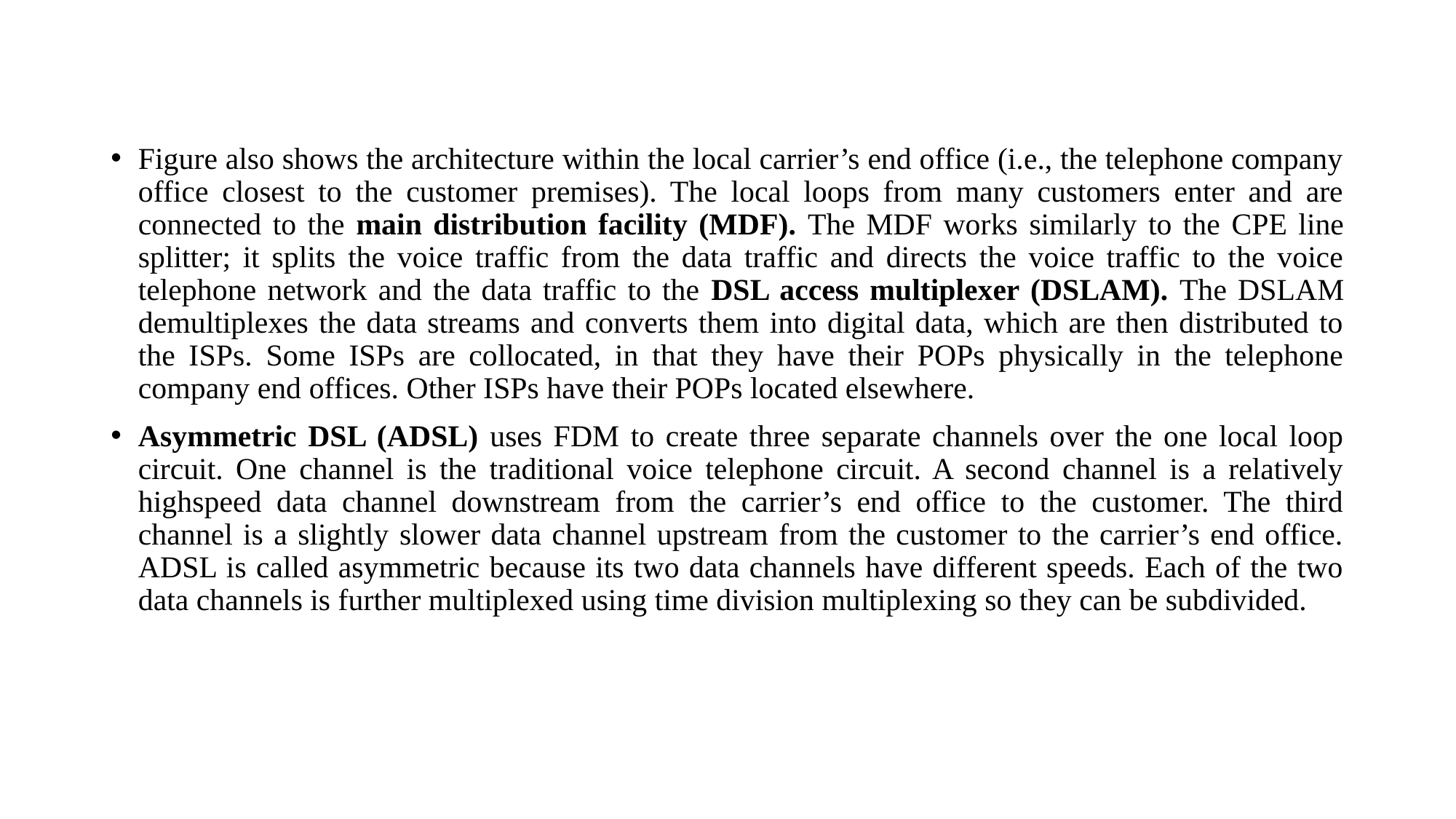

#
Figure also shows the architecture within the local carrier’s end office (i.e., the telephone company office closest to the customer premises). The local loops from many customers enter and are connected to the main distribution facility (MDF). The MDF works similarly to the CPE line splitter; it splits the voice traffic from the data traffic and directs the voice traffic to the voice telephone network and the data traffic to the DSL access multiplexer (DSLAM). The DSLAM demultiplexes the data streams and converts them into digital data, which are then distributed to the ISPs. Some ISPs are collocated, in that they have their POPs physically in the telephone company end offices. Other ISPs have their POPs located elsewhere.
Asymmetric DSL (ADSL) uses FDM to create three separate channels over the one local loop circuit. One channel is the traditional voice telephone circuit. A second channel is a relatively highspeed data channel downstream from the carrier’s end office to the customer. The third channel is a slightly slower data channel upstream from the customer to the carrier’s end office. ADSL is called asymmetric because its two data channels have different speeds. Each of the two data channels is further multiplexed using time division multiplexing so they can be subdivided.